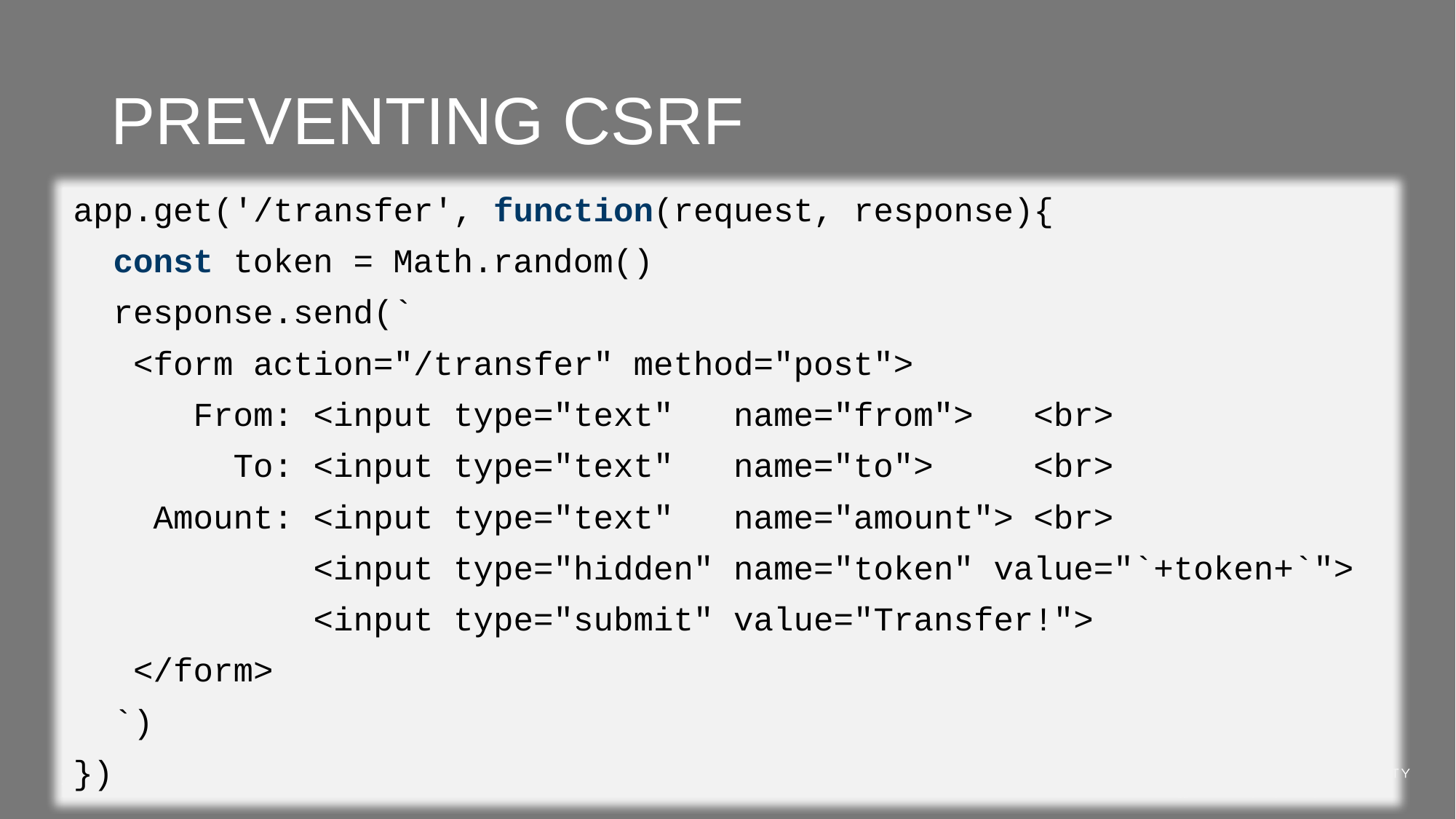

# Preventing CSRF
app.get('/transfer', function(request, response){
  const token = Math.random()
  response.send(`
   <form action="/transfer" method="post">
      From: <input type="text"   name="from">   <br>
        To: <input type="text"   name="to">     <br>
    Amount: <input type="text"   name="amount"> <br>
            <input type="hidden" name="token" value="`+token+`">
            <input type="submit" value="Transfer!">
   </form>
  `)
})